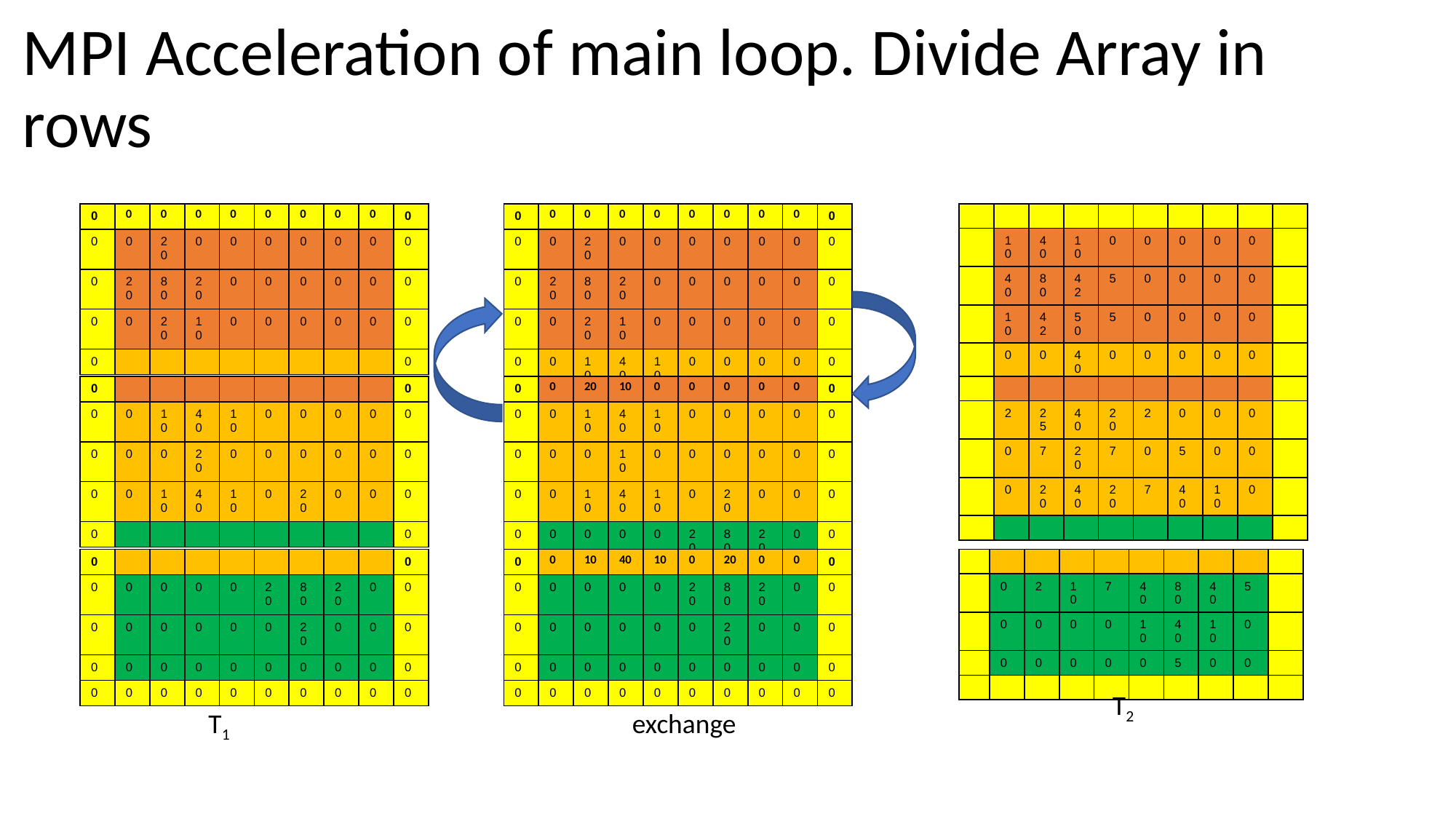

# MPI Acceleration of main loop. Divide Array in rows
| 0 | 0 | 0 | 0 | 0 | 0 | 0 | 0 | 0 | 0 |
| --- | --- | --- | --- | --- | --- | --- | --- | --- | --- |
| 0 | 0 | 20 | 0 | 0 | 0 | 0 | 0 | 0 | 0 |
| 0 | 20 | 80 | 20 | 0 | 0 | 0 | 0 | 0 | 0 |
| 0 | 0 | 20 | 10 | 0 | 0 | 0 | 0 | 0 | 0 |
| 0 |  |  |  |  |  |  |  |  | 0 |
| 0 | 0 | 0 | 0 | 0 | 0 | 0 | 0 | 0 | 0 |
| --- | --- | --- | --- | --- | --- | --- | --- | --- | --- |
| 0 | 0 | 20 | 0 | 0 | 0 | 0 | 0 | 0 | 0 |
| 0 | 20 | 80 | 20 | 0 | 0 | 0 | 0 | 0 | 0 |
| 0 | 0 | 20 | 10 | 0 | 0 | 0 | 0 | 0 | 0 |
| 0 | 0 | 10 | 40 | 10 | 0 | 0 | 0 | 0 | 0 |
|  |  |  |  |  |  |  |  |  |  |
| --- | --- | --- | --- | --- | --- | --- | --- | --- | --- |
|  | 10 | 40 | 10 | 0 | 0 | 0 | 0 | 0 |  |
|  | 40 | 80 | 42 | 5 | 0 | 0 | 0 | 0 |  |
|  | 10 | 42 | 50 | 5 | 0 | 0 | 0 | 0 |  |
|  | 0 | 0 | 40 | 0 | 0 | 0 | 0 | 0 |  |

| 0 |  |  |  |  |  |  |  |  | 0 |
| --- | --- | --- | --- | --- | --- | --- | --- | --- | --- |
| 0 | 0 | 10 | 40 | 10 | 0 | 0 | 0 | 0 | 0 |
| 0 | 0 | 0 | 20 | 0 | 0 | 0 | 0 | 0 | 0 |
| 0 | 0 | 10 | 40 | 10 | 0 | 20 | 0 | 0 | 0 |
| 0 |  |  |  |  |  |  |  |  | 0 |
| 0 | 0 | 20 | 10 | 0 | 0 | 0 | 0 | 0 | 0 |
| --- | --- | --- | --- | --- | --- | --- | --- | --- | --- |
| 0 | 0 | 10 | 40 | 10 | 0 | 0 | 0 | 0 | 0 |
| 0 | 0 | 0 | 10 | 0 | 0 | 0 | 0 | 0 | 0 |
| 0 | 0 | 10 | 40 | 10 | 0 | 20 | 0 | 0 | 0 |
| 0 | 0 | 0 | 0 | 0 | 20 | 80 | 20 | 0 | 0 |
|  |  |  |  |  |  |  |  |  |  |
| --- | --- | --- | --- | --- | --- | --- | --- | --- | --- |
|  | 2 | 25 | 40 | 20 | 2 | 0 | 0 | 0 |  |
|  | 0 | 7 | 20 | 7 | 0 | 5 | 0 | 0 |  |
|  | 0 | 20 | 40 | 20 | 7 | 40 | 10 | 0 |  |
|  |  |  |  |  |  |  |  |  |  |

| 0 |  |  |  |  |  |  |  |  | 0 |
| --- | --- | --- | --- | --- | --- | --- | --- | --- | --- |
| 0 | 0 | 0 | 0 | 0 | 20 | 80 | 20 | 0 | 0 |
| 0 | 0 | 0 | 0 | 0 | 0 | 20 | 0 | 0 | 0 |
| 0 | 0 | 0 | 0 | 0 | 0 | 0 | 0 | 0 | 0 |
| 0 | 0 | 0 | 0 | 0 | 0 | 0 | 0 | 0 | 0 |
| 0 | 0 | 10 | 40 | 10 | 0 | 20 | 0 | 0 | 0 |
| --- | --- | --- | --- | --- | --- | --- | --- | --- | --- |
| 0 | 0 | 0 | 0 | 0 | 20 | 80 | 20 | 0 | 0 |
| 0 | 0 | 0 | 0 | 0 | 0 | 20 | 0 | 0 | 0 |
| 0 | 0 | 0 | 0 | 0 | 0 | 0 | 0 | 0 | 0 |
| 0 | 0 | 0 | 0 | 0 | 0 | 0 | 0 | 0 | 0 |
|  |  |  |  |  |  |  |  |  |  |
| --- | --- | --- | --- | --- | --- | --- | --- | --- | --- |
|  | 0 | 2 | 10 | 7 | 40 | 80 | 40 | 5 |  |
|  | 0 | 0 | 0 | 0 | 10 | 40 | 10 | 0 |  |
|  | 0 | 0 | 0 | 0 | 0 | 5 | 0 | 0 |  |
|  |  |  |  |  |  |  |  |  |  |
            T2
            T1
            exchange